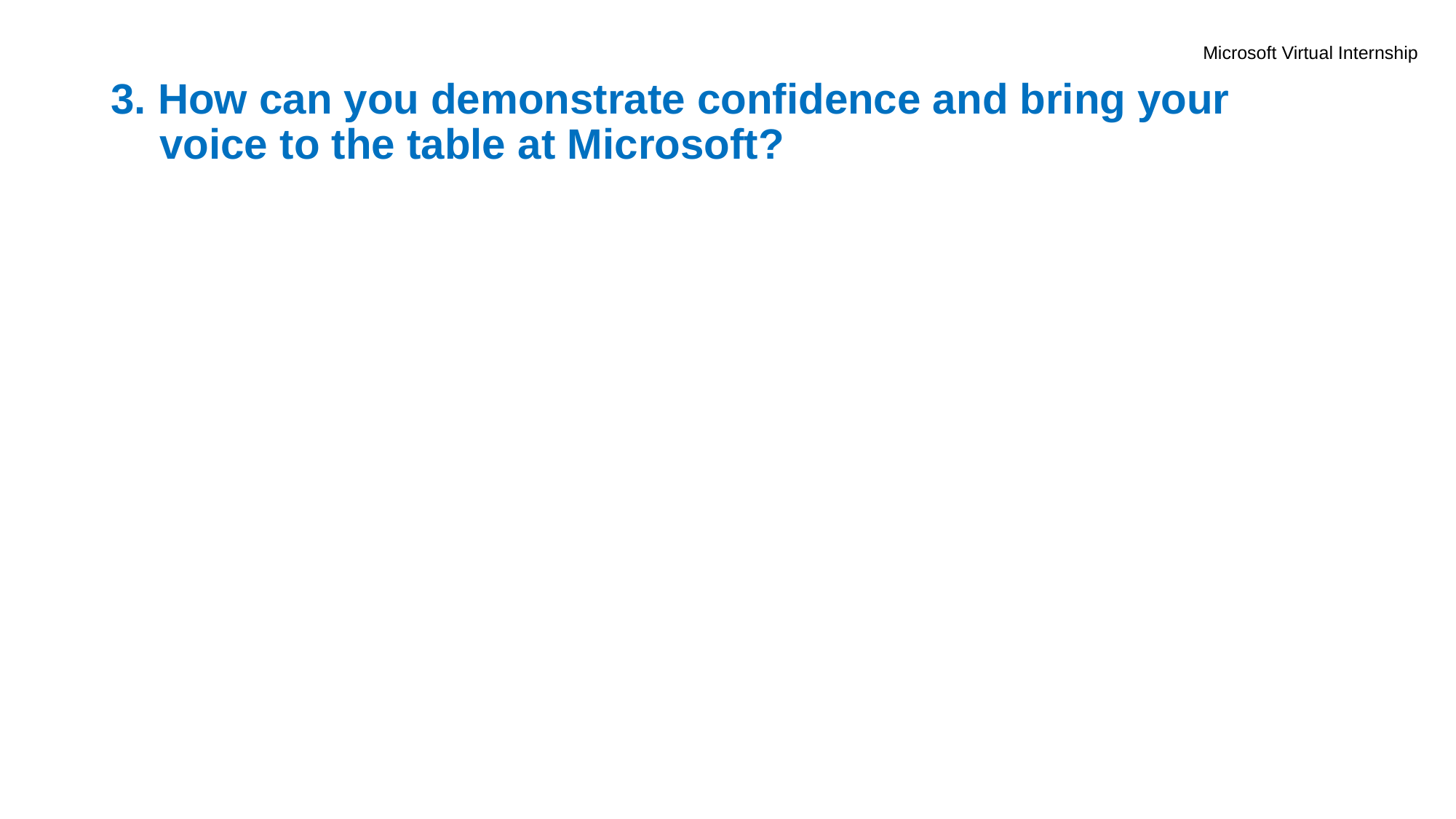

Microsoft Virtual Internship
# 3. How can you demonstrate confidence and bring your voice to the table at Microsoft?